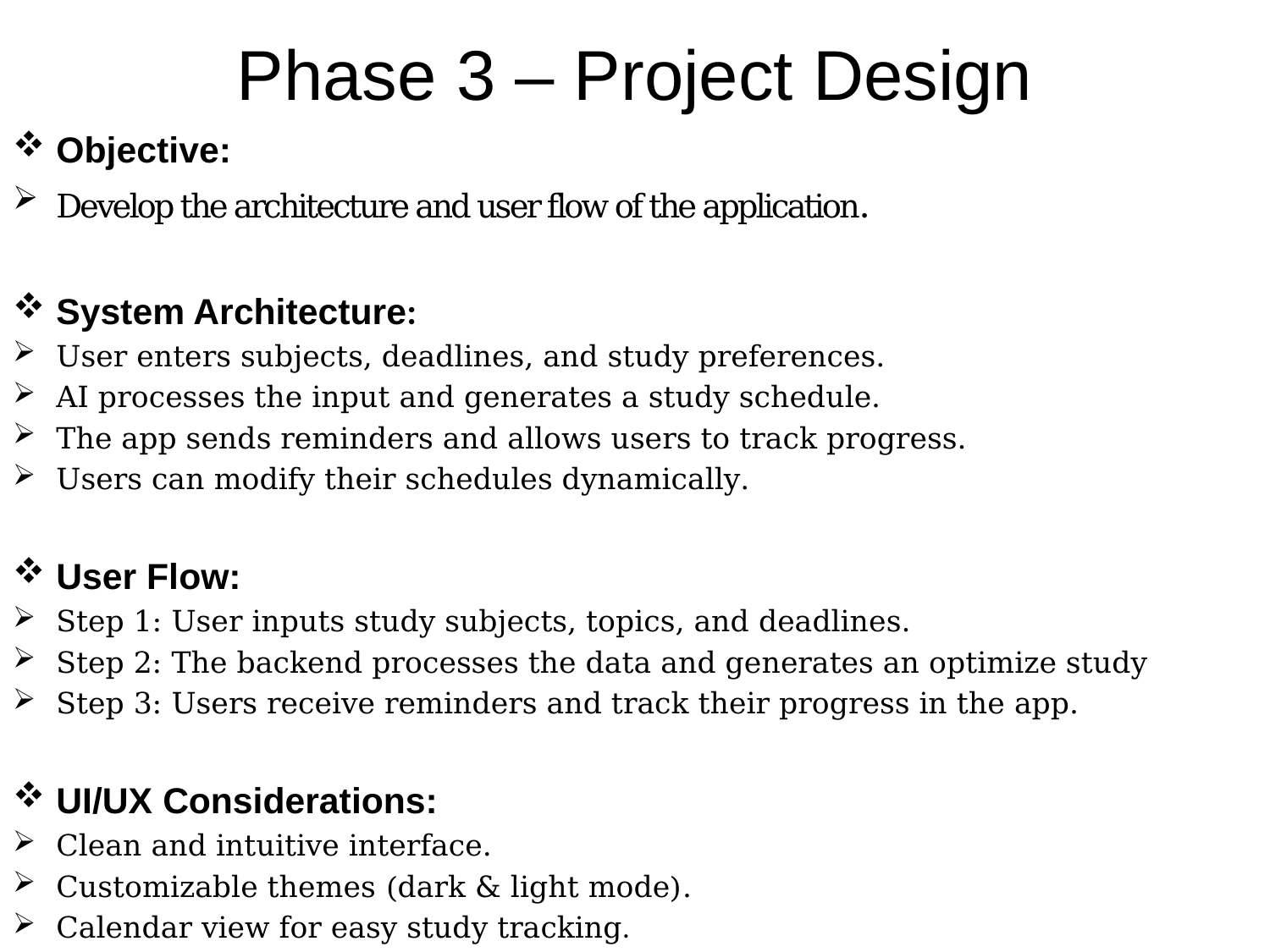

# Phase 3 – Project Design
Objective:
Develop the architecture and user flow of the application.

System Architecture:
User enters subjects, deadlines, and study preferences.
AI processes the input and generates a study schedule.
The app sends reminders and allows users to track progress.
Users can modify their schedules dynamically.

User Flow:
Step 1: User inputs study subjects, topics, and deadlines.
Step 2: The backend processes the data and generates an optimize study
Step 3: Users receive reminders and track their progress in the app.

UI/UX Considerations:
Clean and intuitive interface.
Customizable themes (dark & light mode).
Calendar view for easy study tracking.